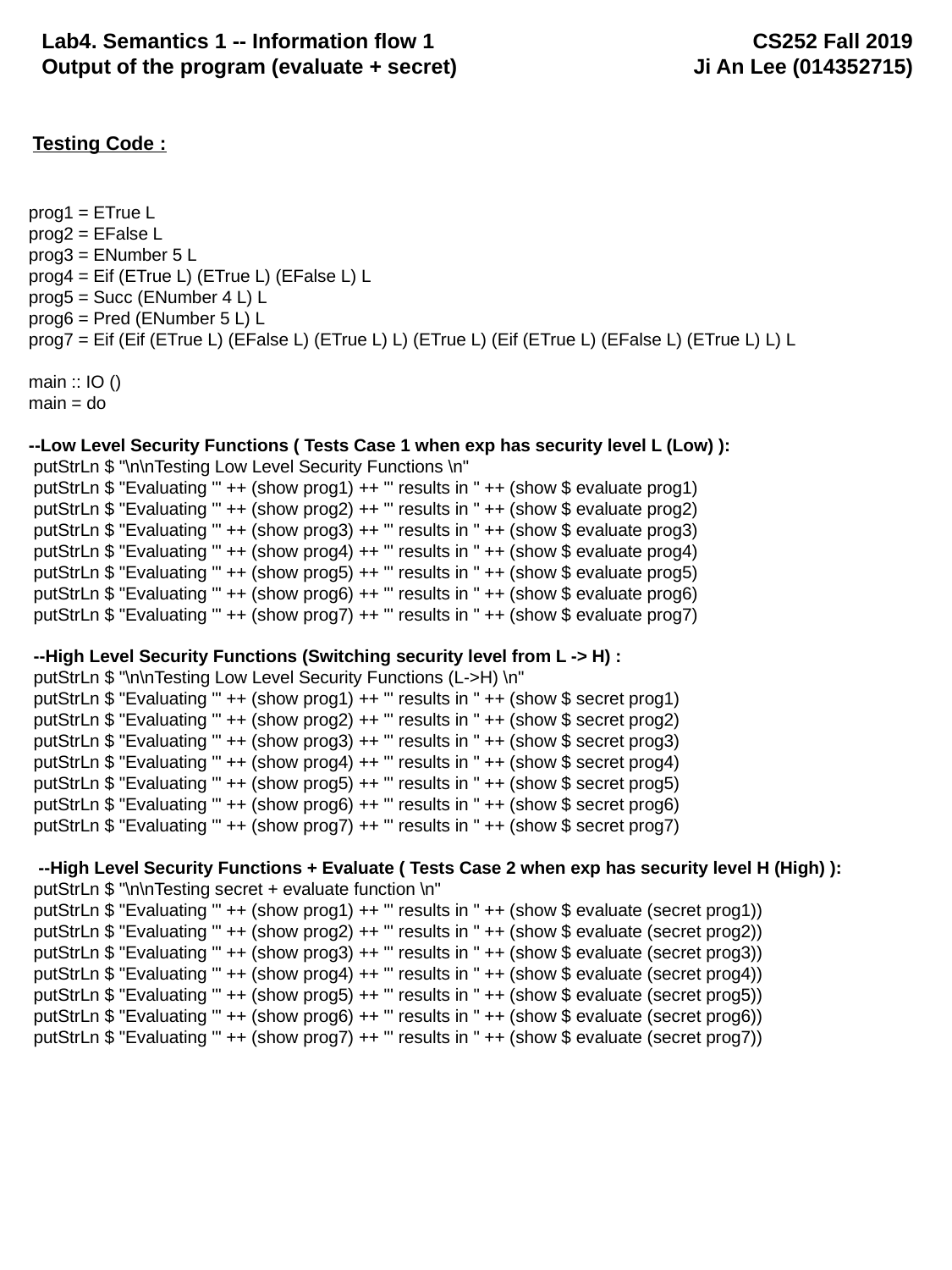

Lab4. Semantics 1 -- Information flow 1
Output of the program (evaluate + secret)
CS252 Fall 2019
Ji An Lee (014352715)
Testing Code :
prog1 = ETrue L
prog2 = EFalse L
prog3 = ENumber 5 L
prog4 = Eif (ETrue L) (ETrue L) (EFalse L) L
prog5 = Succ (ENumber 4 L) L
prog6 = Pred (ENumber 5 L) L
prog7 = Eif (Eif (ETrue L) (EFalse L) (ETrue L) L) (ETrue L) (Eif (ETrue L) (EFalse L) (ETrue L) L) L

main :: IO ()
main = do

--Low Level Security Functions ( Tests Case 1 when exp has security level L (Low) ):
 putStrLn $ "\n\nTesting Low Level Security Functions \n"
 putStrLn $ "Evaluating '" ++ (show prog1) ++ "' results in " ++ (show $ evaluate prog1)
 putStrLn $ "Evaluating '" ++ (show prog2) ++ "' results in " ++ (show $ evaluate prog2)
 putStrLn $ "Evaluating '" ++ (show prog3) ++ "' results in " ++ (show $ evaluate prog3)
 putStrLn $ "Evaluating '" ++ (show prog4) ++ "' results in " ++ (show $ evaluate prog4)
 putStrLn $ "Evaluating '" ++ (show prog5) ++ "' results in " ++ (show $ evaluate prog5)
 putStrLn $ "Evaluating '" ++ (show prog6) ++ "' results in " ++ (show $ evaluate prog6)
 putStrLn $ "Evaluating '" ++ (show prog7) ++ "' results in " ++ (show $ evaluate prog7)

 --High Level Security Functions (Switching security level from L -> H) :
 putStrLn $ "\n\nTesting Low Level Security Functions (L->H) \n"
 putStrLn $ "Evaluating '" ++ (show prog1) ++ "' results in " ++ (show $ secret prog1)
 putStrLn $ "Evaluating '" ++ (show prog2) ++ "' results in " ++ (show $ secret prog2)
 putStrLn $ "Evaluating '" ++ (show prog3) ++ "' results in " ++ (show $ secret prog3)
 putStrLn $ "Evaluating '" ++ (show prog4) ++ "' results in " ++ (show $ secret prog4)
 putStrLn $ "Evaluating '" ++ (show prog5) ++ "' results in " ++ (show $ secret prog5)
 putStrLn $ "Evaluating '" ++ (show prog6) ++ "' results in " ++ (show $ secret prog6)
 putStrLn $ "Evaluating '" ++ (show prog7) ++ "' results in " ++ (show $ secret prog7)

  --High Level Security Functions + Evaluate ( Tests Case 2 when exp has security level H (High) ):
 putStrLn $ "\n\nTesting secret + evaluate function \n"
 putStrLn $ "Evaluating '" ++ (show prog1) ++ "' results in " ++ (show $ evaluate (secret prog1))
 putStrLn $ "Evaluating '" ++ (show prog2) ++ "' results in " ++ (show $ evaluate (secret prog2))
 putStrLn $ "Evaluating '" ++ (show prog3) ++ "' results in " ++ (show $ evaluate (secret prog3))
 putStrLn $ "Evaluating '" ++ (show prog4) ++ "' results in " ++ (show $ evaluate (secret prog4))
 putStrLn $ "Evaluating '" ++ (show prog5) ++ "' results in " ++ (show $ evaluate (secret prog5))
 putStrLn $ "Evaluating '" ++ (show prog6) ++ "' results in " ++ (show $ evaluate (secret prog6))
 putStrLn $ "Evaluating '" ++ (show prog7) ++ "' results in " ++ (show $ evaluate (secret prog7))